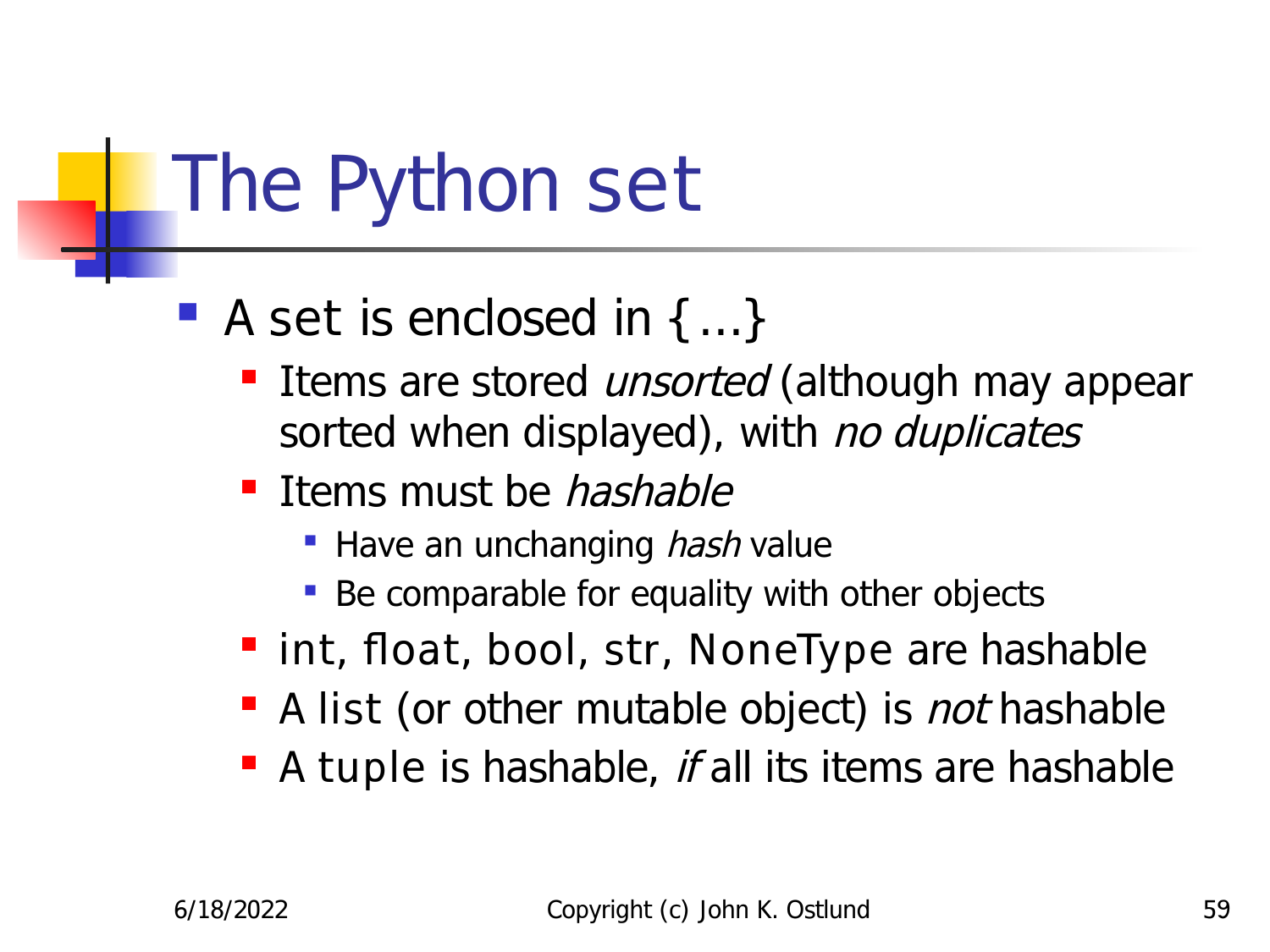

# The Python set
A set is enclosed in {...}
Items are stored unsorted (although may appear sorted when displayed), with no duplicates
Items must be hashable
Have an unchanging hash value
Be comparable for equality with other objects
int, float, bool, str, NoneType are hashable
A list (or other mutable object) is not hashable
A tuple is hashable, if all its items are hashable
6/18/2022
Copyright (c) John K. Ostlund
59